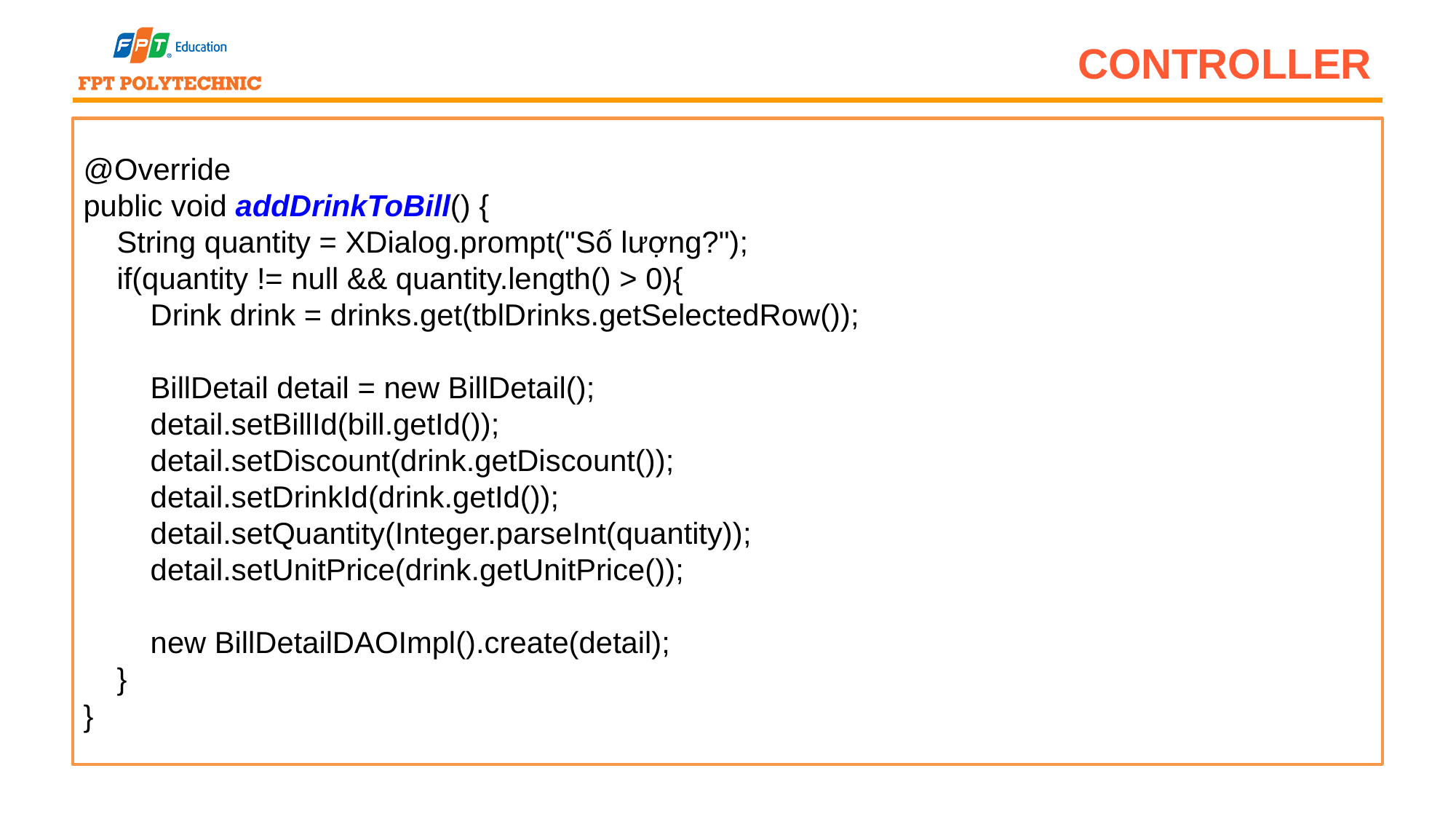

# Controller
@Override
public void addDrinkToBill() {
    String quantity = XDialog.prompt("Số lượng?");
    if(quantity != null && quantity.length() > 0){
        Drink drink = drinks.get(tblDrinks.getSelectedRow());

        BillDetail detail = new BillDetail();
        detail.setBillId(bill.getId());
        detail.setDiscount(drink.getDiscount());
        detail.setDrinkId(drink.getId());
        detail.setQuantity(Integer.parseInt(quantity));
        detail.setUnitPrice(drink.getUnitPrice());

        new BillDetailDAOImpl().create(detail);
    }
}